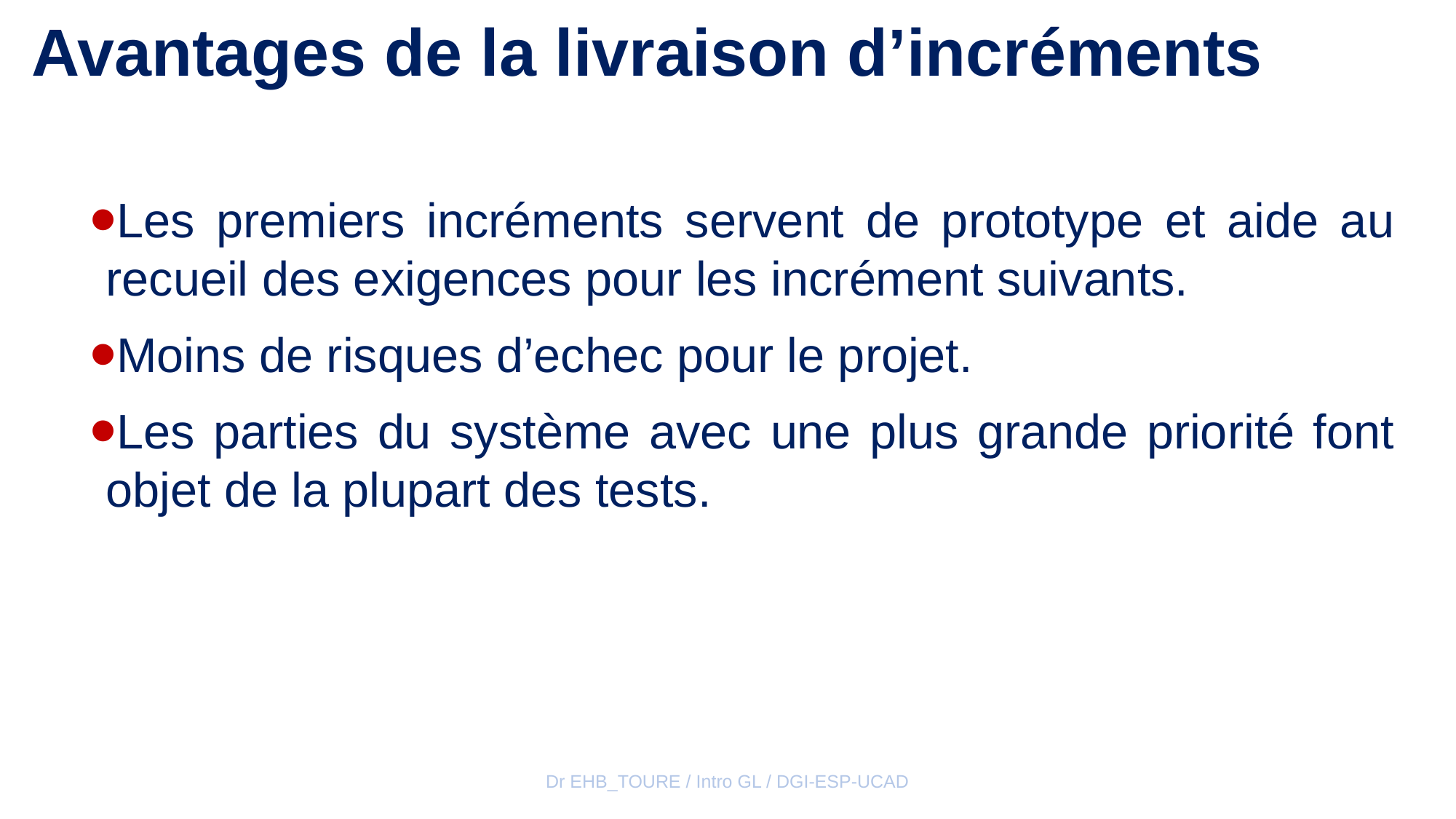

Avantages de la livraison d’incréments
Les premiers incréments servent de prototype et aide au recueil des exigences pour les incrément suivants.
Moins de risques d’echec pour le projet.
Les parties du système avec une plus grande priorité font objet de la plupart des tests.
Dr EHB_TOURE / Intro GL / DGI-ESP-UCAD